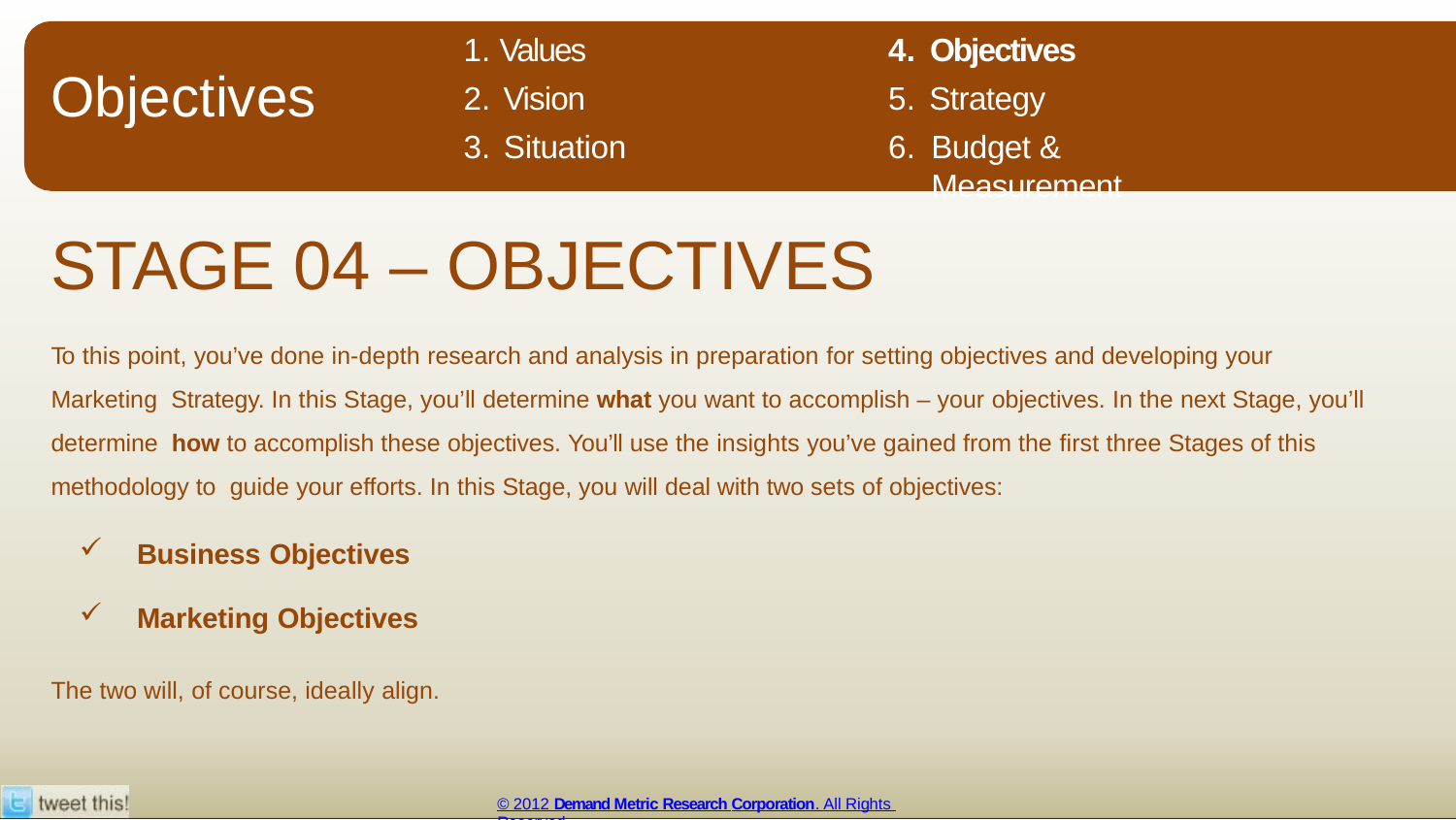

Objectives
Strategy
Budget & Measurement
Values
Vision
Situation

Objectives
STAGE 04 – OBJECTIVES
To this point, you’ve done in-depth research and analysis in preparation for setting objectives and developing your Marketing  Strategy. In this Stage, you’ll determine what you want to accomplish – your objectives. In the next Stage, you’ll determine  how to accomplish these objectives. You’ll use the insights you’ve gained from the first three Stages of this methodology to  guide your efforts. In this Stage, you will deal with two sets of objectives:

Business Objectives

Marketing Objectives

The two will, of course, ideally align.

© 2012 Demand Metric Research Corporation. All Rights Reserved.